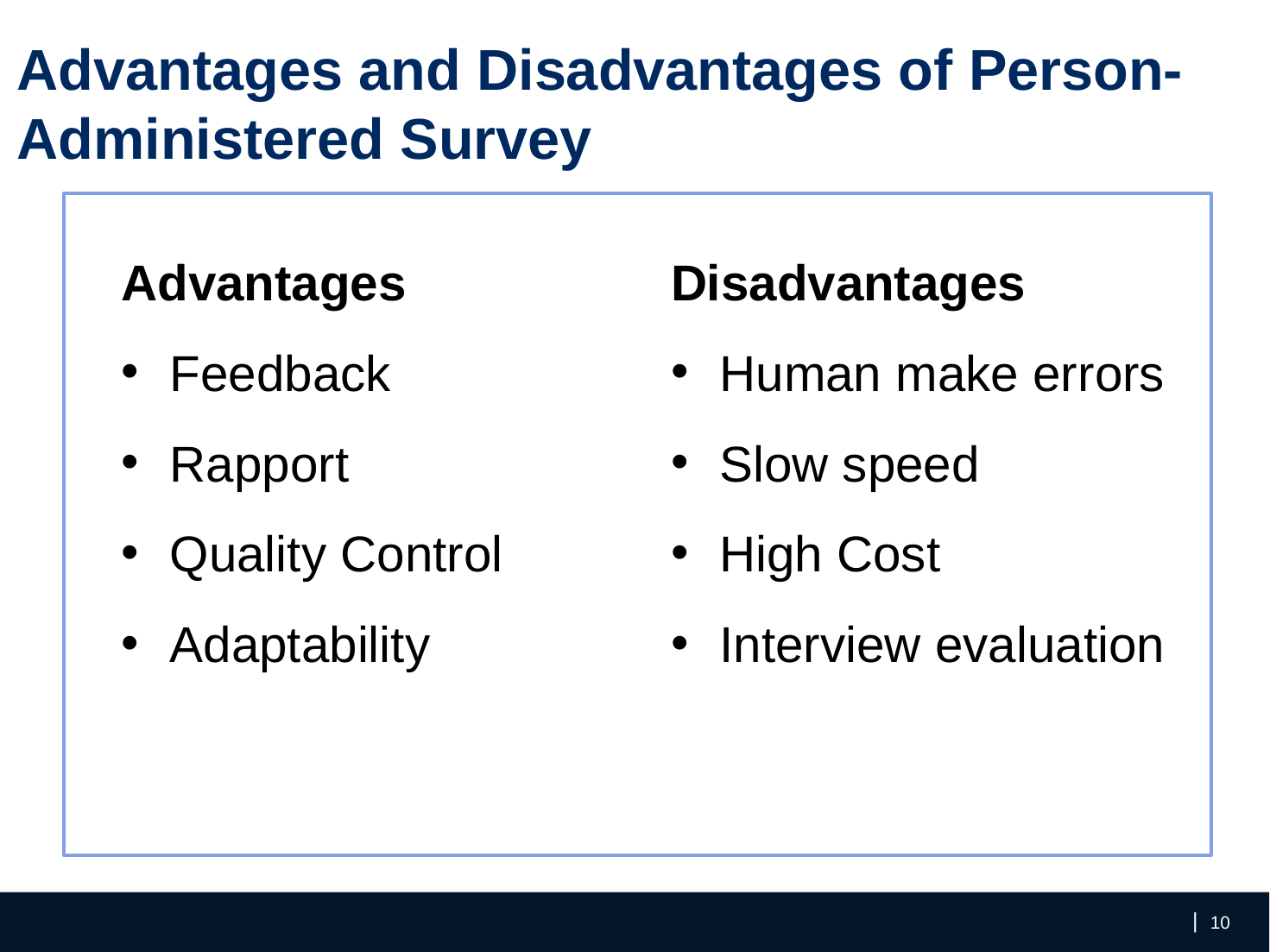

Advantages and Disadvantages of Person-Administered Survey

Advantages
Feedback
Rapport
Quality Control
Adaptability
Disadvantages
Human make errors
Slow speed
High Cost
Interview evaluation
10